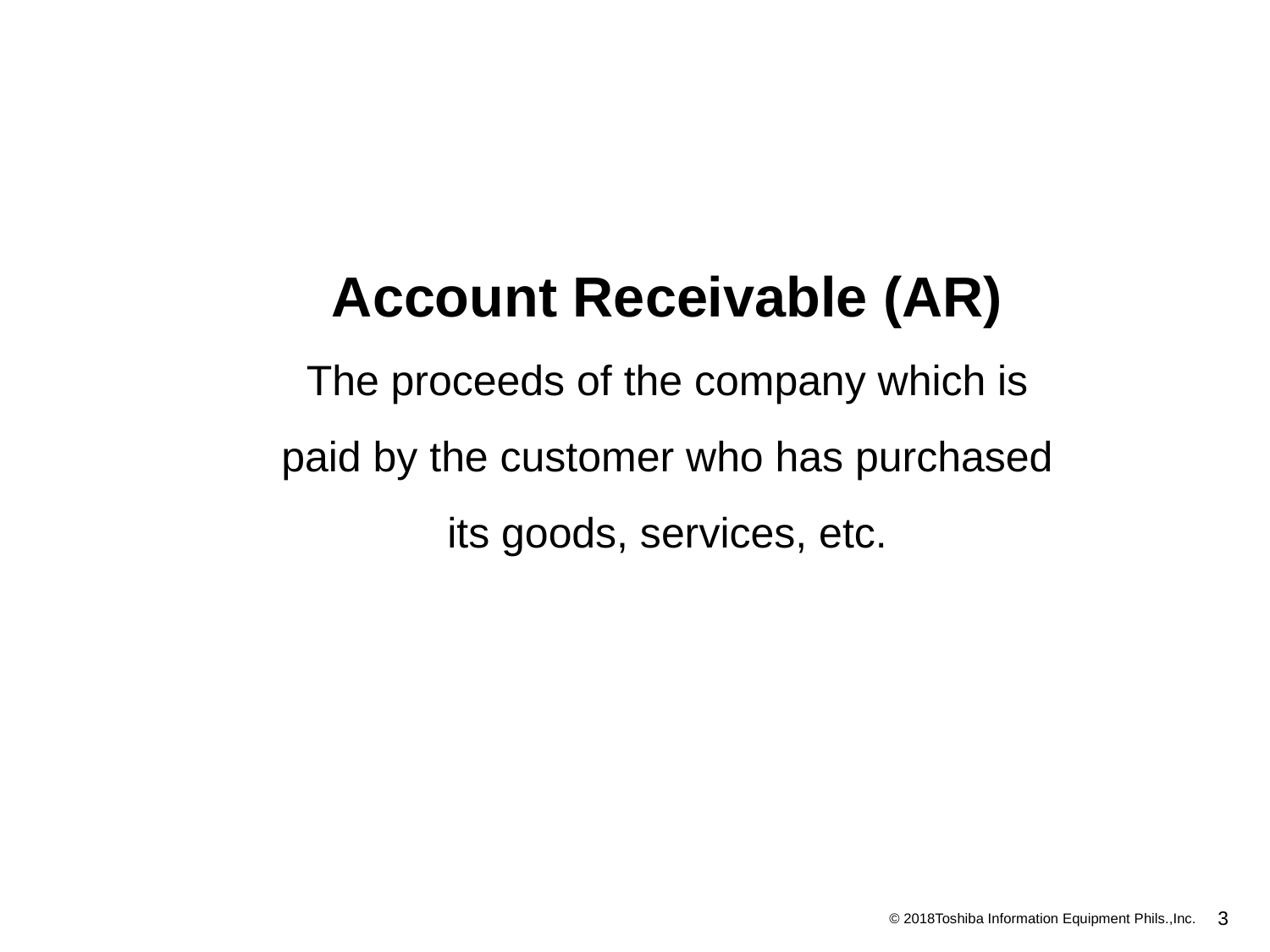

Account Receivable (AR)
The proceeds of the company which is paid by the customer who has purchased its goods, services, etc.